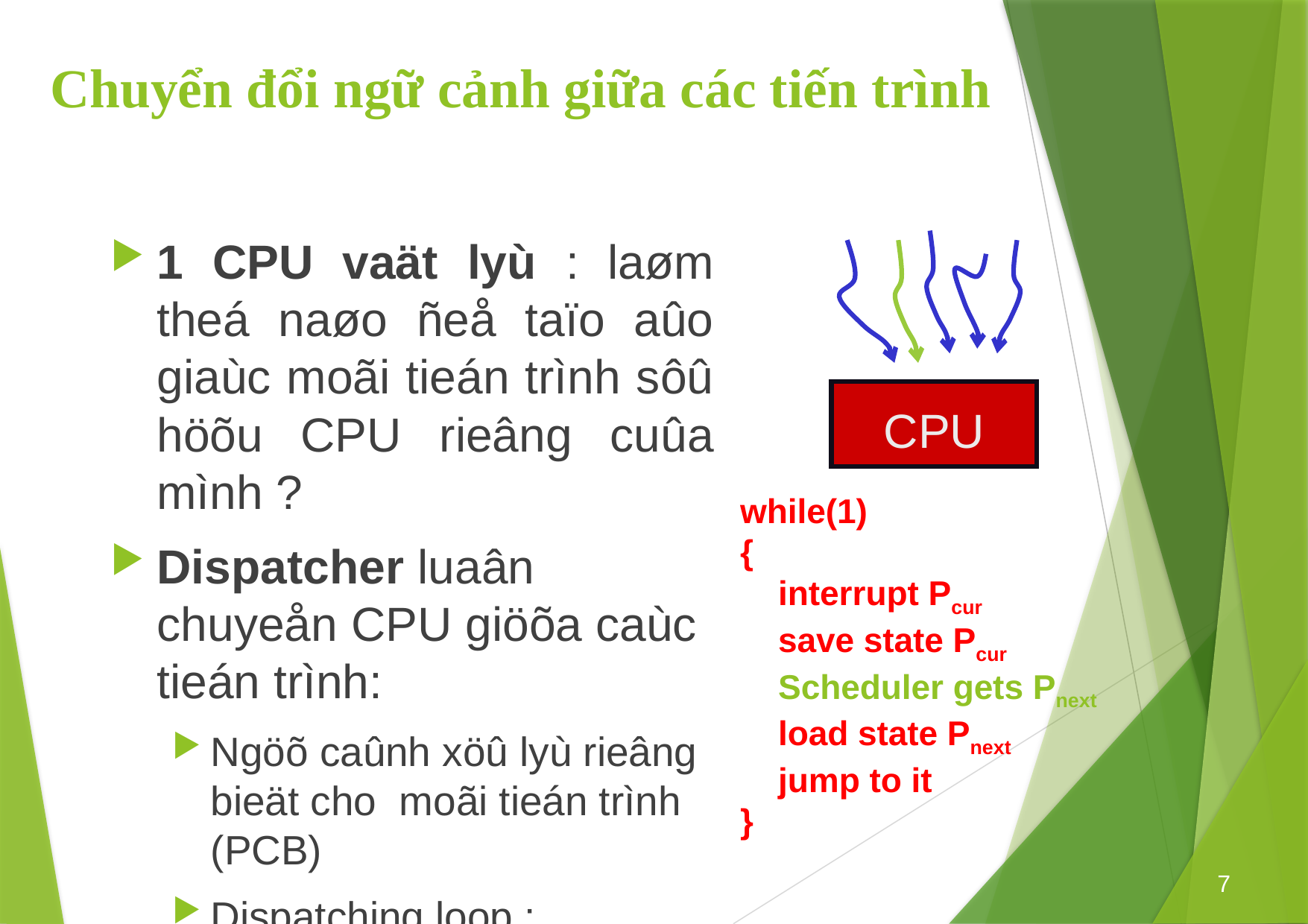

# Chuyển đổi ngữ cảnh giữa các tiến trình
1 CPU vaät lyù : laøm theá naøo ñeå taïo aûo giaùc moãi tieán trình sôû höõu CPU rieâng cuûa mình ?
Dispatcher luaân chuyeån CPU giöõa caùc tieán trình:
Ngöõ caûnh xöû lyù rieâng bieät cho  moãi tieán trình (PCB)
Dispatching loop :

CPU

while(1)
{
    interrupt Pcur
    save state Pcur
    Scheduler gets Pnext
    load state Pnext
    jump to it
}
7